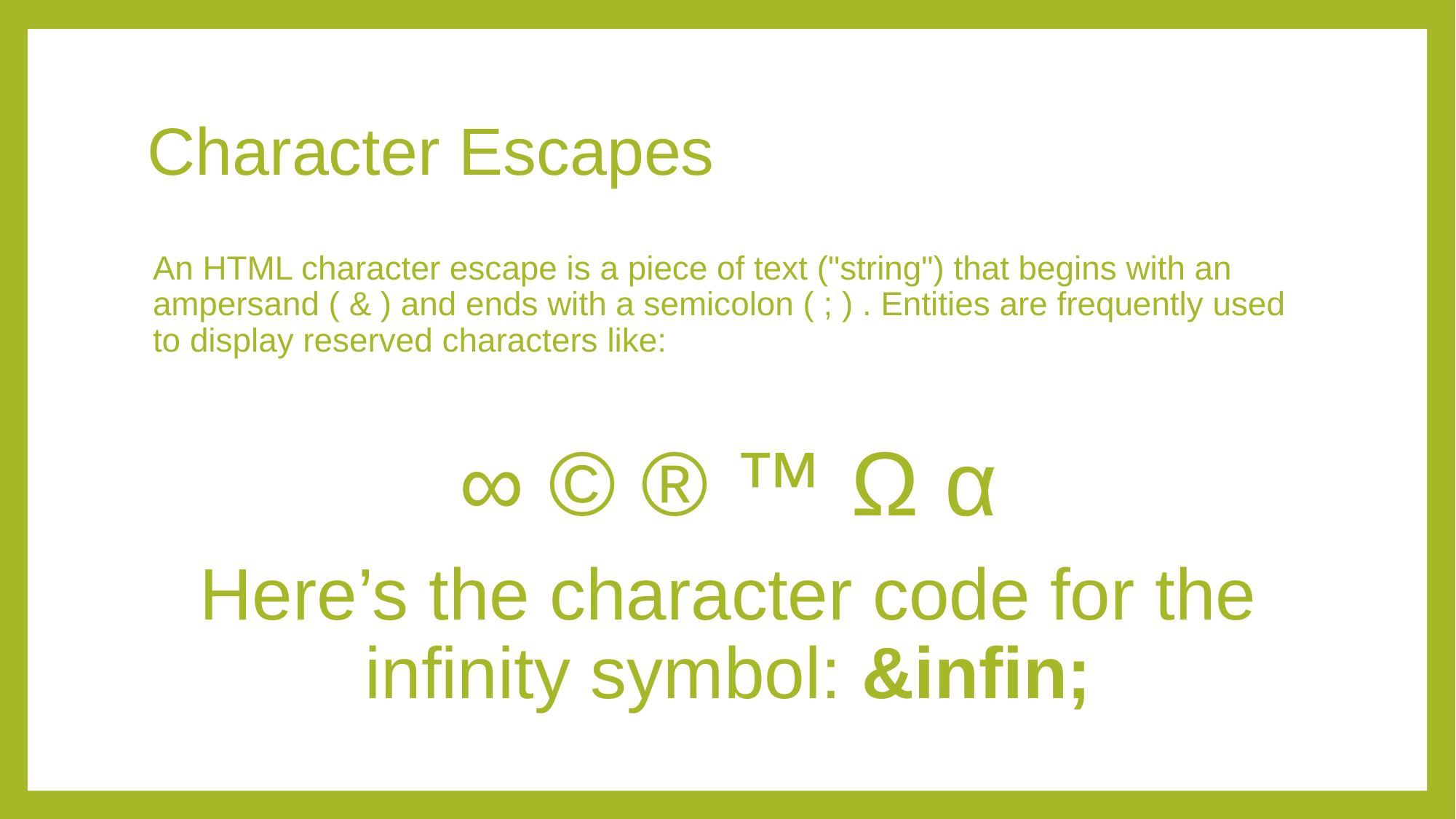

# Character Escapes
An HTML character escape is a piece of text ("string") that begins with an ampersand ( & ) and ends with a semicolon ( ; ) . Entities are frequently used to display reserved characters like:

∞ © ® ™ Ω α
Here’s the character code for the infinity symbol: &infin;